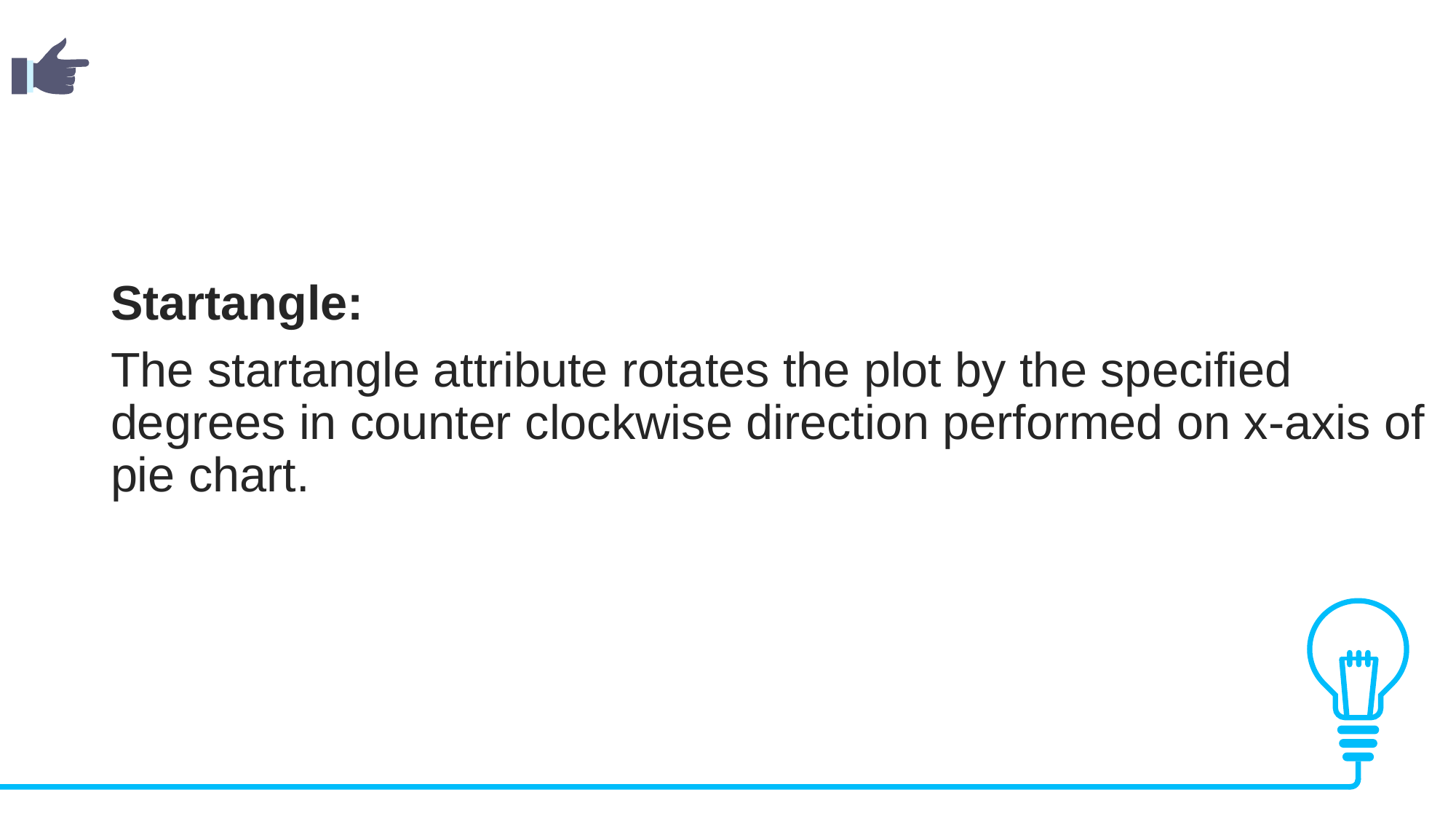

Startangle:
The startangle attribute rotates the plot by the specified degrees in counter clockwise direction performed on x-axis of pie chart.